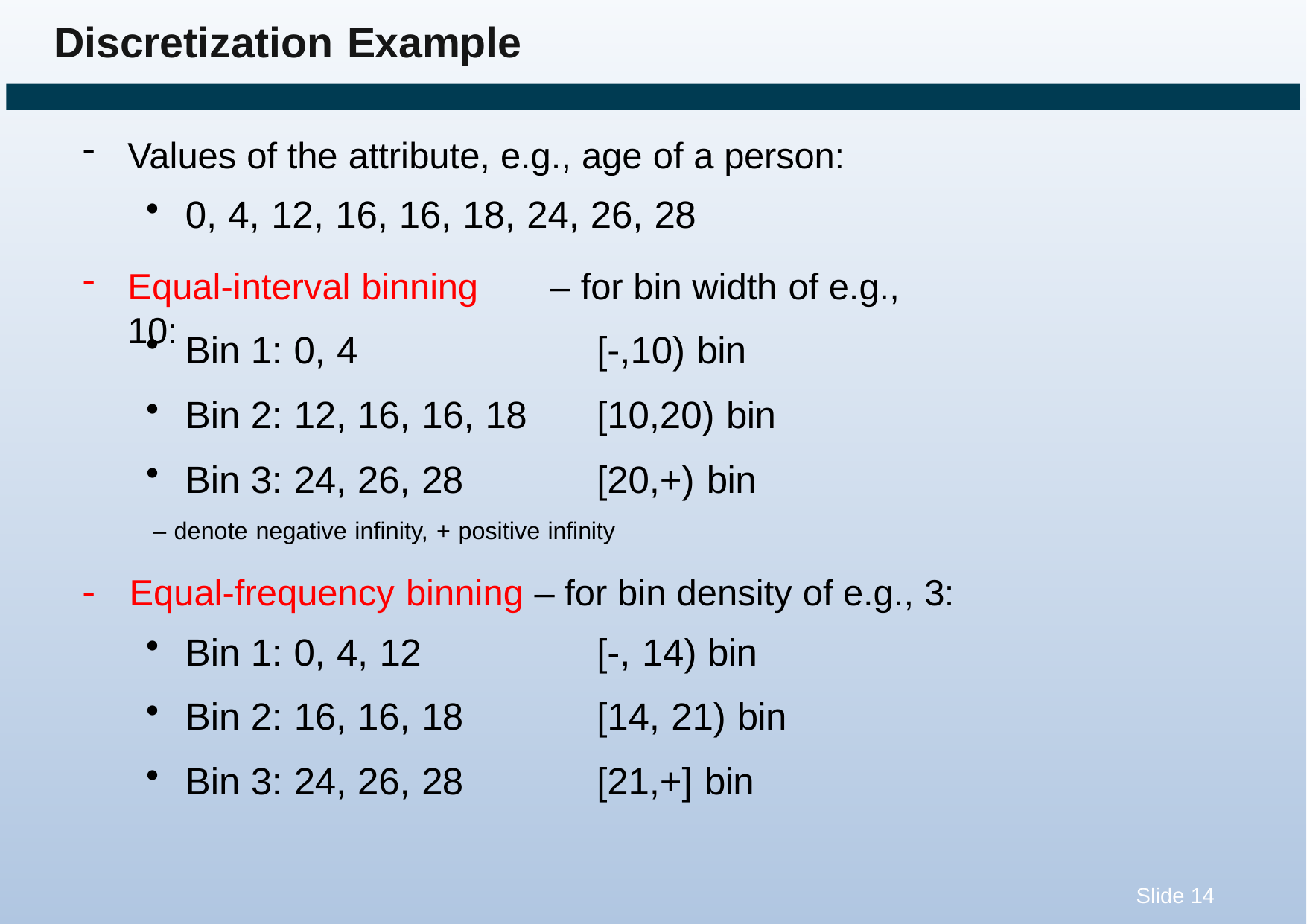

# Discretization Example
Values of the attribute, e.g., age of a person:
0, 4, 12, 16, 16, 18, 24, 26, 28
Equal-interval binning	– for bin width of e.g., 10:
Bin 1: 0, 4
Bin 2: 12, 16, 16, 18
Bin 3: 24, 26, 28
[-,10) bin
[10,20) bin
[20,+) bin
– denote negative infinity, + positive infinity
−	Equal-frequency binning – for bin density of e.g., 3:
Bin 1: 0, 4, 12
Bin 2: 16, 16, 18
Bin 3: 24, 26, 28
[-, 14) bin
[14, 21) bin
[21,+] bin
Slide 14